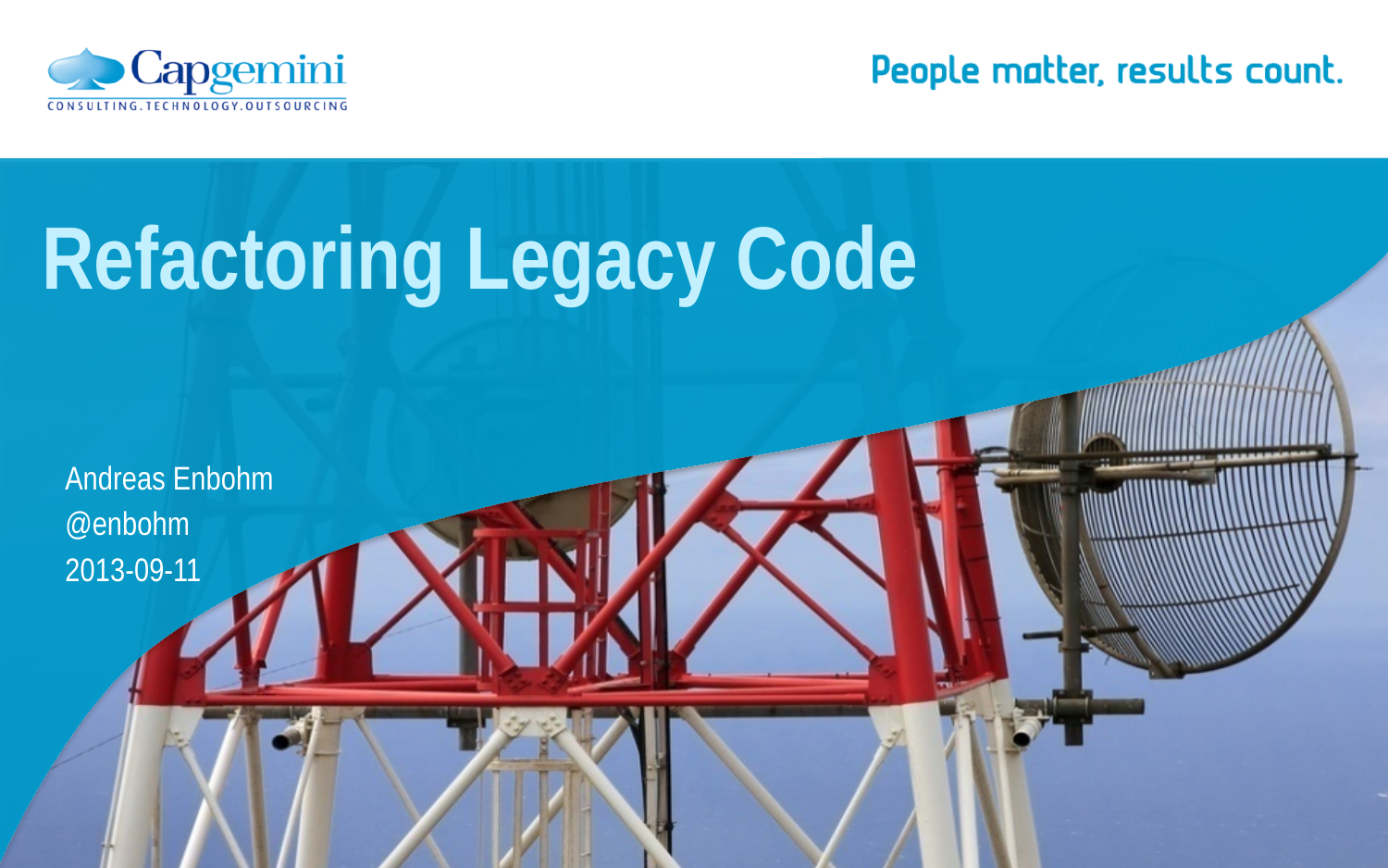

# Refactoring Legacy Code
Andreas Enbohm
@enbohm
2013-09-11